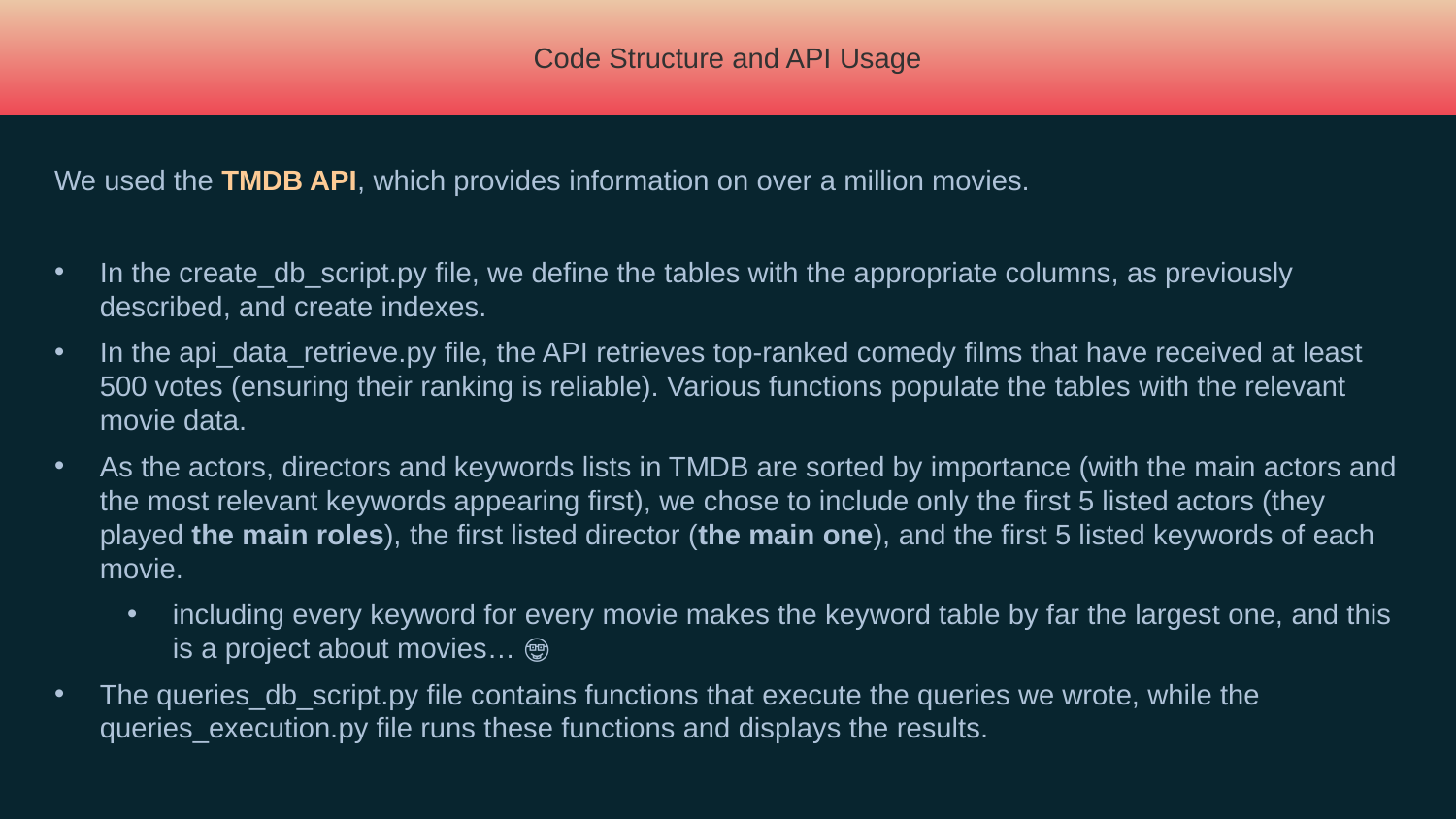

Code Structure and API Usage
We used the TMDB API, which provides information on over a million movies.

In the create_db_script.py file, we define the tables with the appropriate columns, as previously described, and create indexes.
In the api_data_retrieve.py file, the API retrieves top-ranked comedy films that have received at least 500 votes (ensuring their ranking is reliable). Various functions populate the tables with the relevant movie data.
As the actors, directors and keywords lists in TMDB are sorted by importance (with the main actors and the most relevant keywords appearing first), we chose to include only the first 5 listed actors (they played the main roles), the first listed director (the main one), and the first 5 listed keywords of each movie.
including every keyword for every movie makes the keyword table by far the largest one, and this is a project about movies… 🤓
The queries_db_script.py file contains functions that execute the queries we wrote, while the queries_execution.py file runs these functions and displays the results.